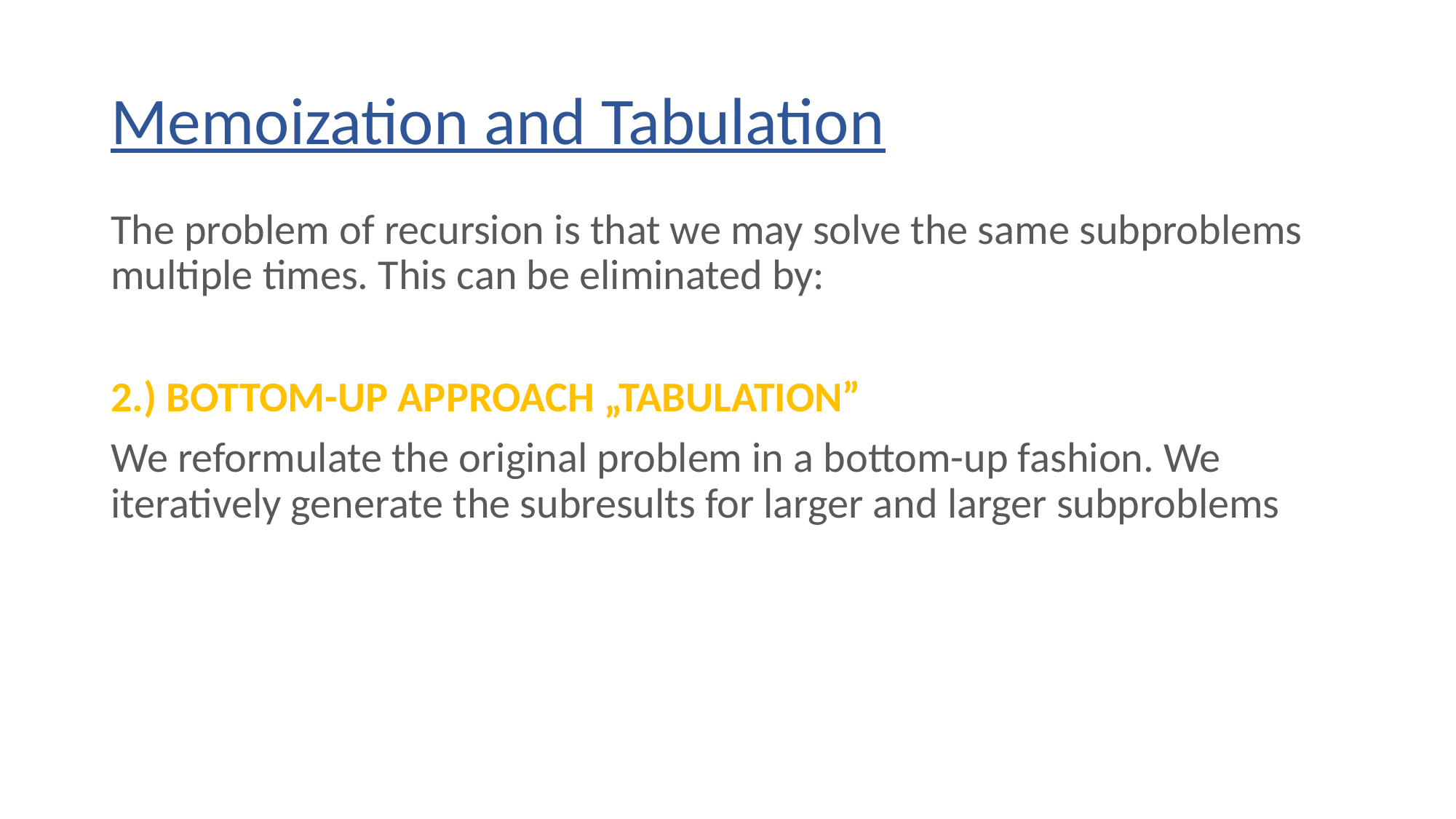

# Memoization and Tabulation
The problem of recursion is that we may solve the same subproblems multiple times. This can be eliminated by:

2.) BOTTOM-UP APPROACH „TABULATION”
We reformulate the original problem in a bottom-up fashion. We iteratively generate the subresults for larger and larger subproblems